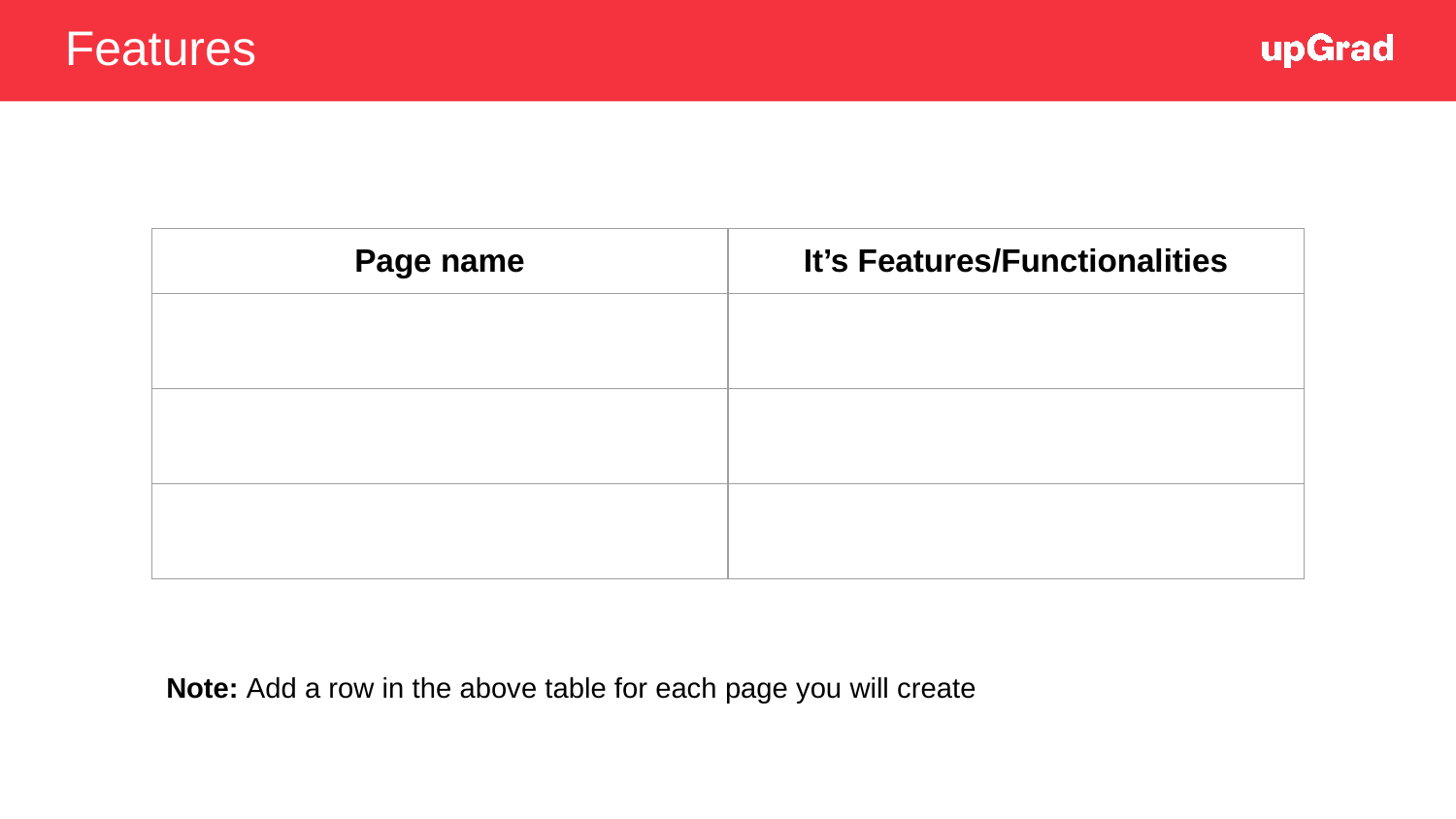

# Features
| Page name | It’s Features/Functionalities |
| --- | --- |
|  |  |
|  |  |
|  |  |
Note: Add a row in the above table for each page you will create